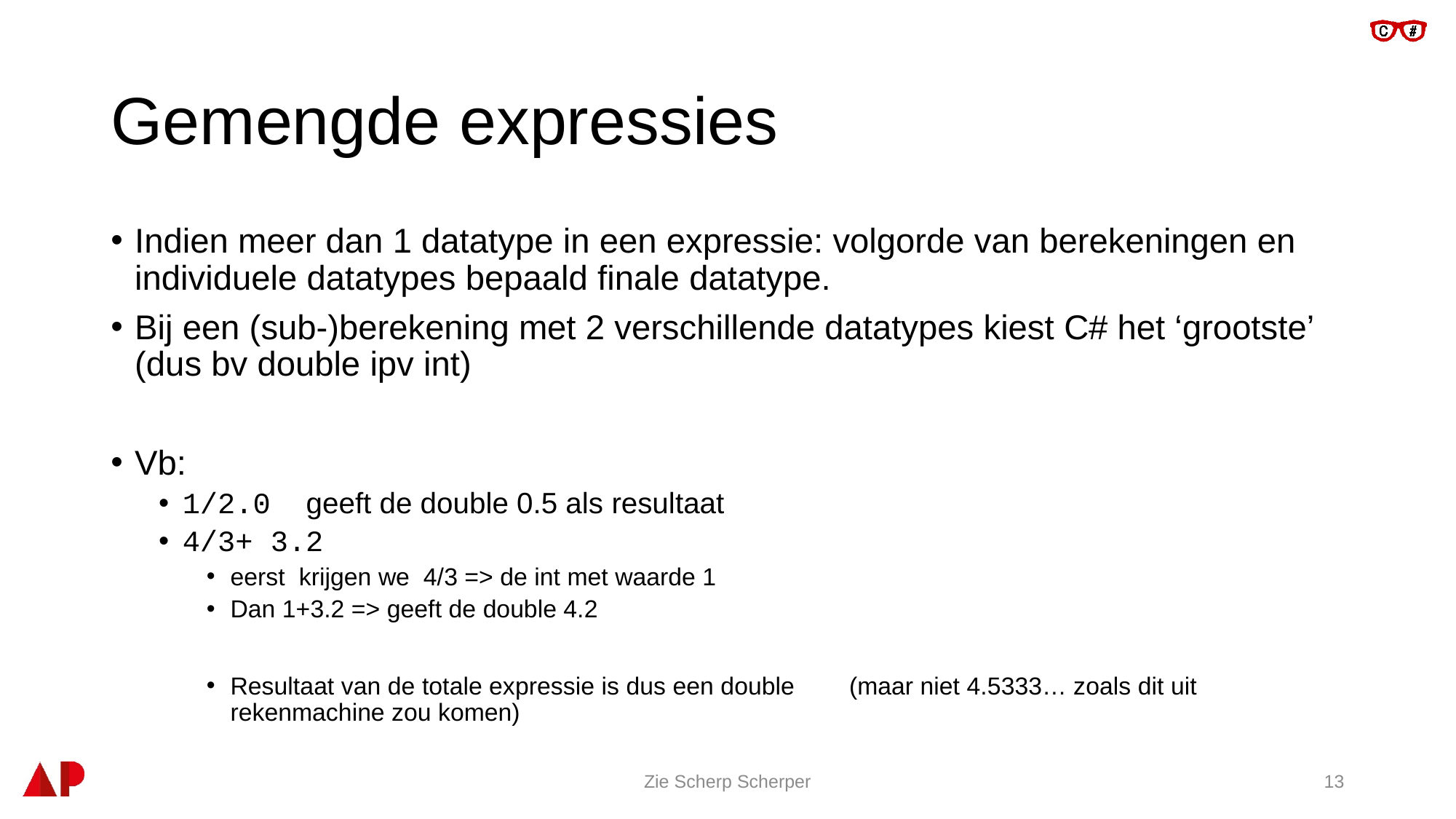

# Gemengde expressies
Indien meer dan 1 datatype in een expressie: volgorde van berekeningen en individuele datatypes bepaald finale datatype.
Bij een (sub-)berekening met 2 verschillende datatypes kiest C# het ‘grootste’ (dus bv double ipv int)

Vb:
1/2.0  geeft de double 0.5 als resultaat
4/3+ 3.2
eerst  krijgen we  4/3 => de int met waarde 1
Dan 1+3.2 => geeft de double 4.2

Resultaat van de totale expressie is dus een double 	(maar niet 4.5333… zoals dit uit rekenmachine zou komen)

Zie Scherp Scherper
13